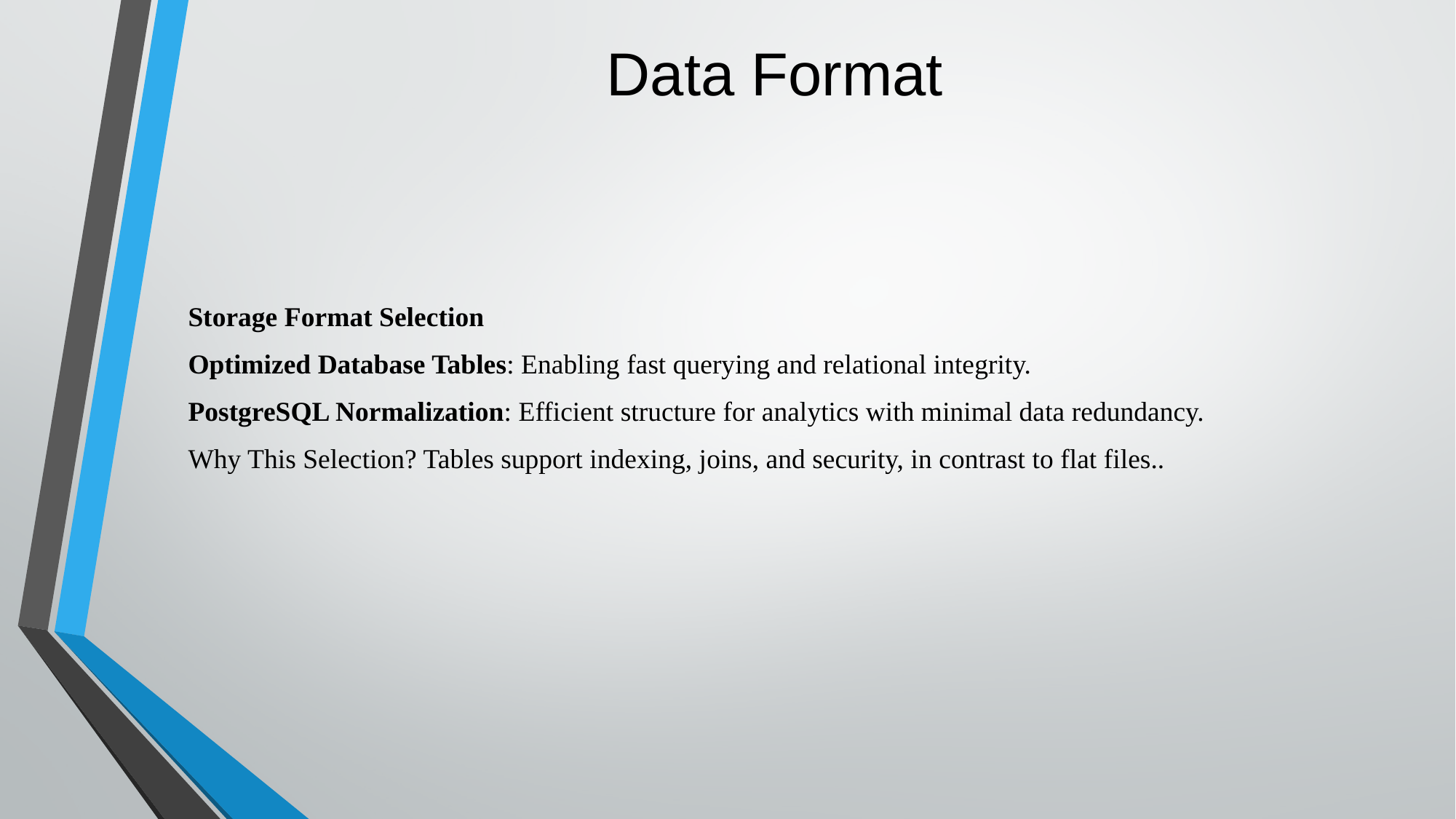

# Data Format
Storage Format Selection
Optimized Database Tables: Enabling fast querying and relational integrity.
PostgreSQL Normalization: Efficient structure for analytics with minimal data redundancy.
Why This Selection? Tables support indexing, joins, and security, in contrast to flat files..